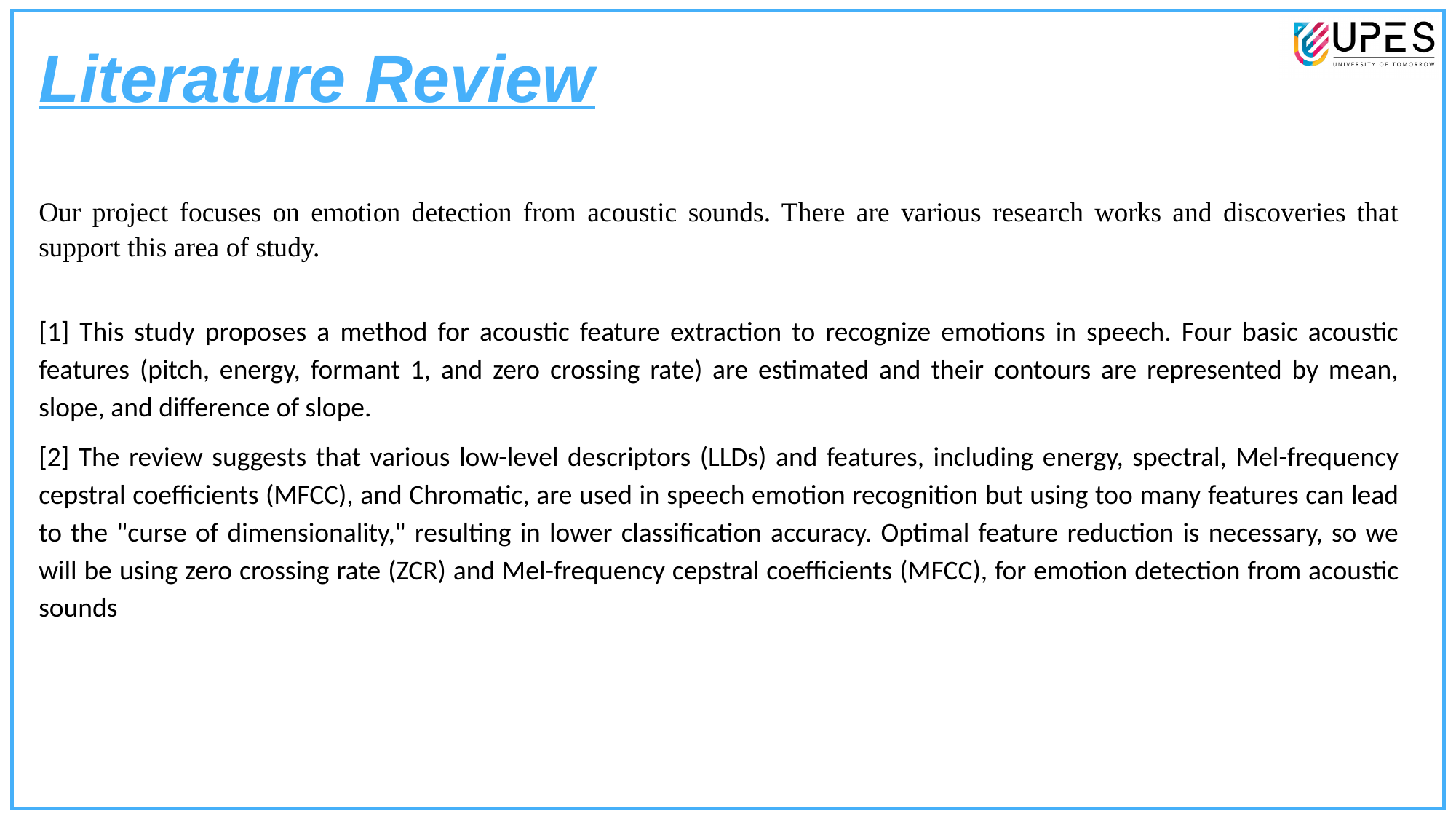

Literature Review
Our project focuses on emotion detection from acoustic sounds. There are various research works and discoveries that support this area of study.

[1] This study proposes a method for acoustic feature extraction to recognize emotions in speech. Four basic acoustic features (pitch, energy, formant 1, and zero crossing rate) are estimated and their contours are represented by mean, slope, and difference of slope.
[2] The review suggests that various low-level descriptors (LLDs) and features, including energy, spectral, Mel-frequency cepstral coefficients (MFCC), and Chromatic, are used in speech emotion recognition but using too many features can lead to the "curse of dimensionality," resulting in lower classification accuracy. Optimal feature reduction is necessary, so we will be using zero crossing rate (ZCR) and Mel-frequency cepstral coefficients (MFCC), for emotion detection from acoustic sounds